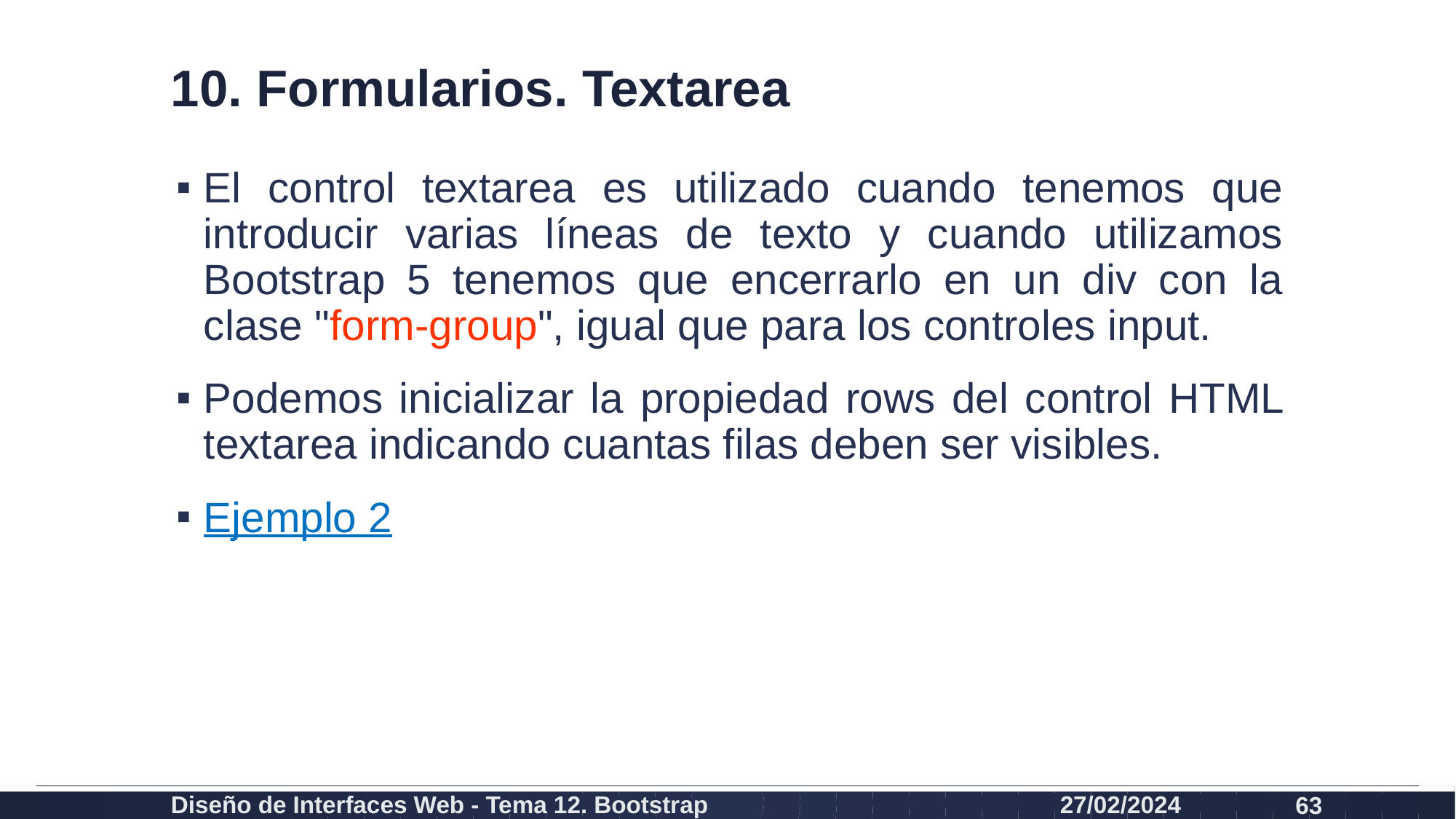

# 10. Formularios. Textarea
El control textarea es utilizado cuando tenemos que introducir varias líneas de texto y cuando utilizamos Bootstrap 5 tenemos que encerrarlo en un div con la clase "form-group", igual que para los controles input.
Podemos inicializar la propiedad rows del control HTML textarea indicando cuantas filas deben ser visibles.
Ejemplo 2
Diseño de Interfaces Web - Tema 12. Bootstrap
27/02/2024
63